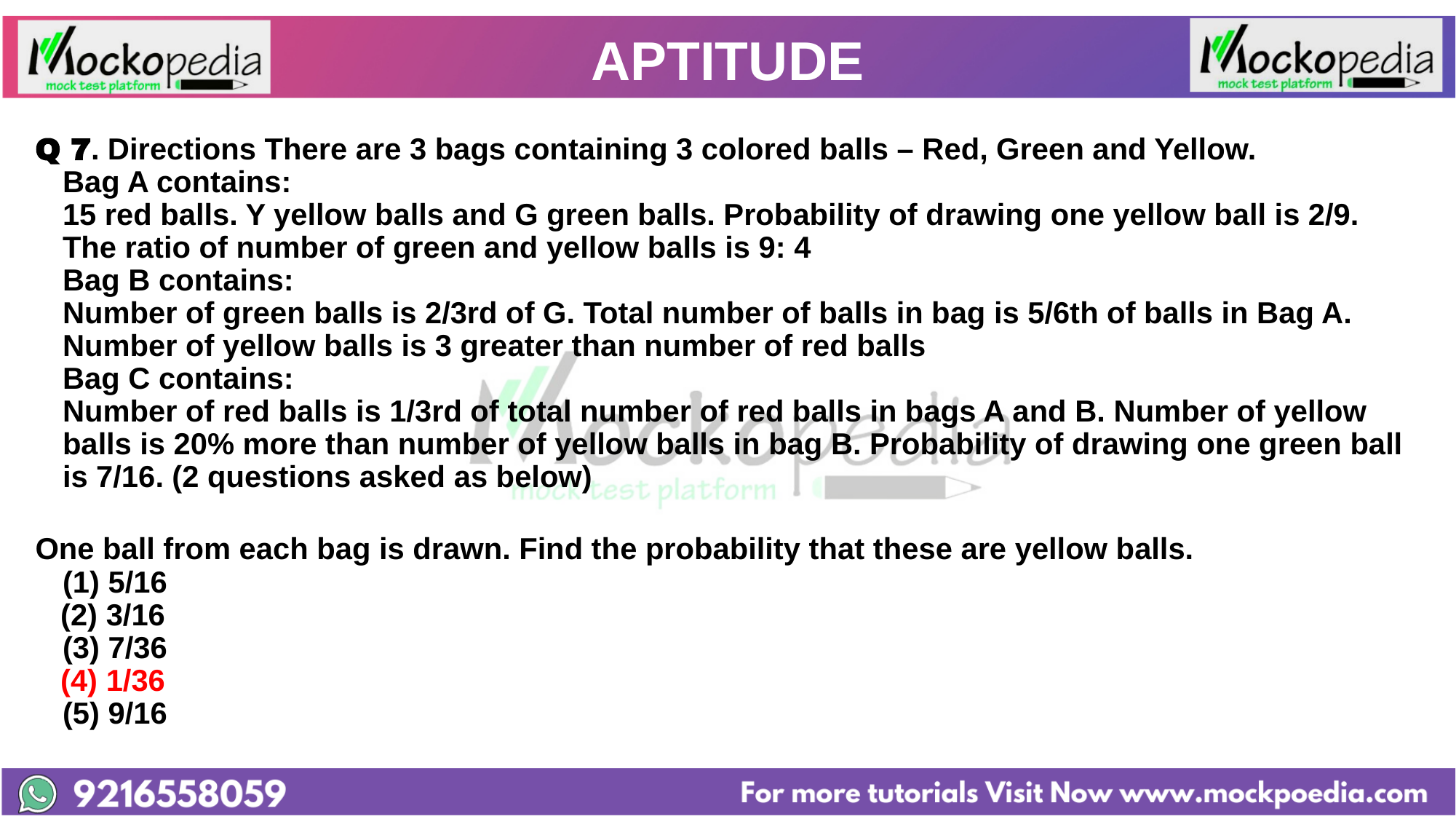

# APTITUDE
Q 7. Directions There are 3 bags containing 3 colored balls – Red, Green and Yellow.
	Bag A contains:
	15 red balls. Y yellow balls and G green balls. Probability of drawing one yellow ball is 2/9. The ratio of number of green and yellow balls is 9: 4
	Bag B contains:
	Number of green balls is 2/3rd of G. Total number of balls in bag is 5/6th of balls in Bag A. Number of yellow balls is 3 greater than number of red balls
	Bag C contains:
	Number of red balls is 1/3rd of total number of red balls in bags A and B. Number of yellow balls is 20% more than number of yellow balls in bag B. Probability of drawing one green ball is 7/16. (2 questions asked as below)

One ball from each bag is drawn. Find the probability that these are yellow balls.
	(1) 5/16
   (2) 3/16
	(3) 7/36
   (4) 1/36
	(5) 9/16